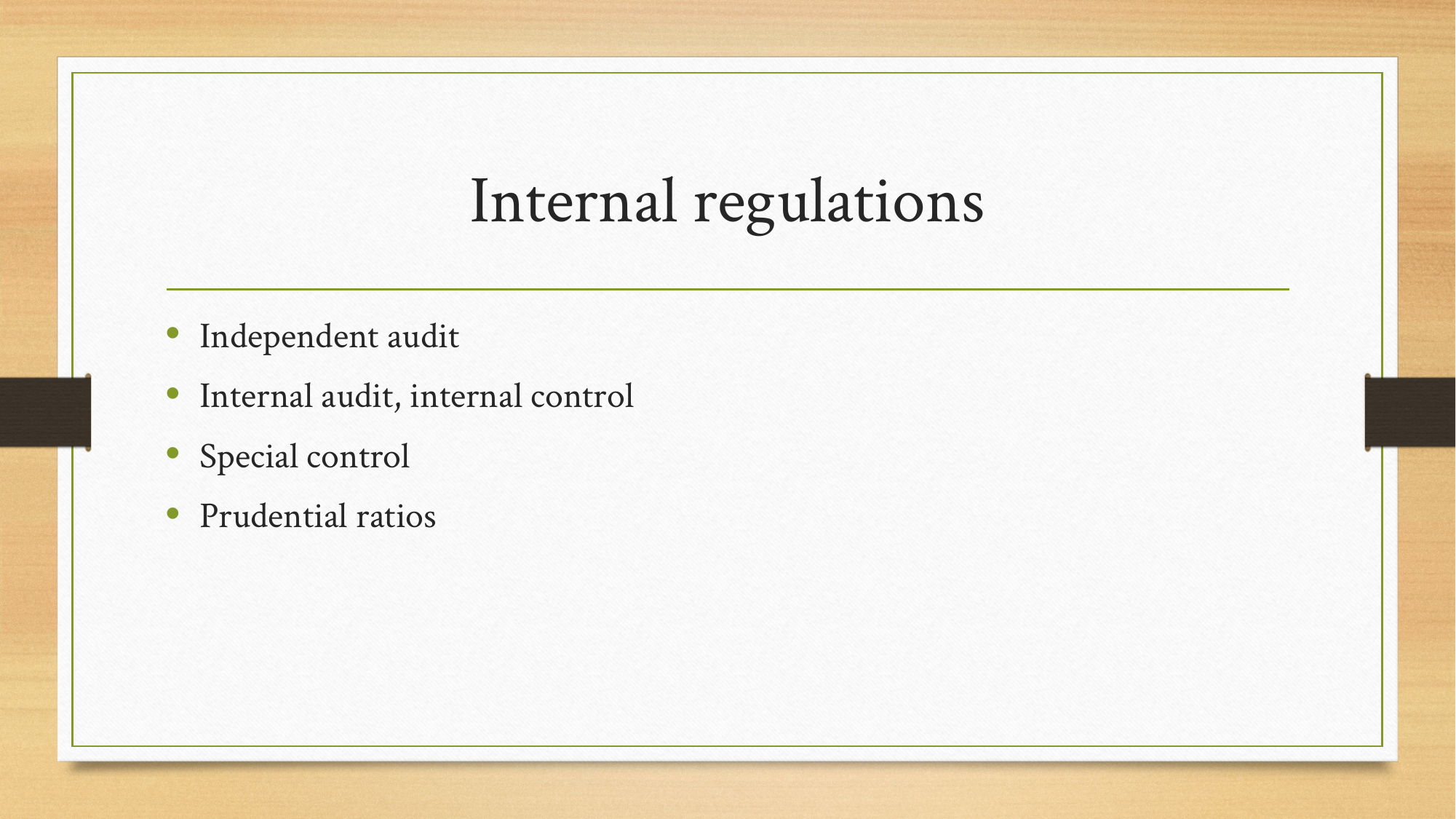

# Internal regulations
Independent audit
Internal audit, internal control
Special control
Prudential ratios